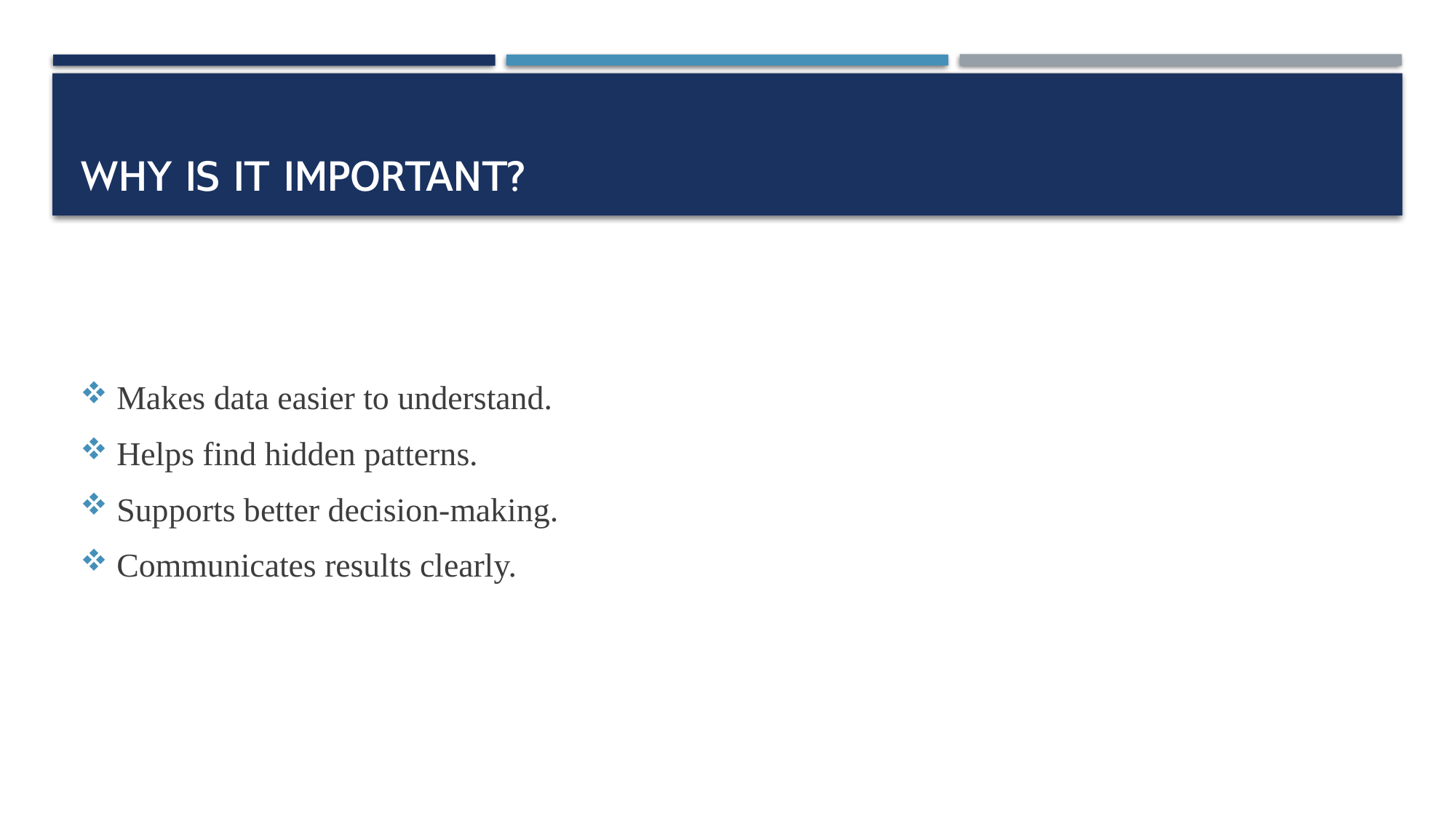

# Why Is IT Important?
Makes data easier to understand.
Helps find hidden patterns.
Supports better decision-making.
Communicates results clearly.